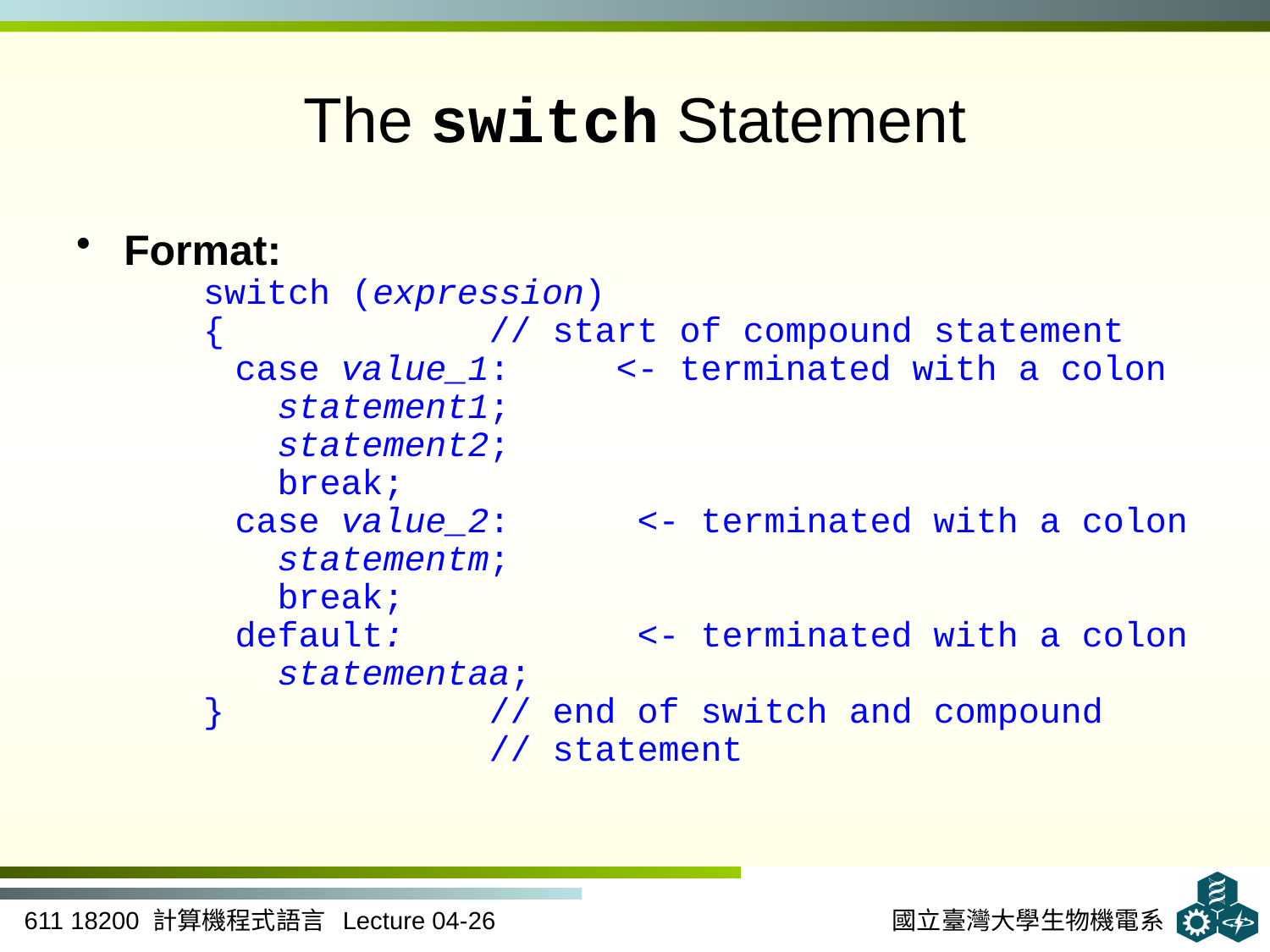

# The switch Statement
Format:
switch (expression)
{			// start of compound statement
	case value_1:	<- terminated with a colon
	  statement1;
	  statement2;
	  break;
	case value_2:	 <- terminated with a colon
	  statementm;
	  break;
	default:		 <- terminated with a colon
	  statementaa;
}			// end of switch and compound
			// statement